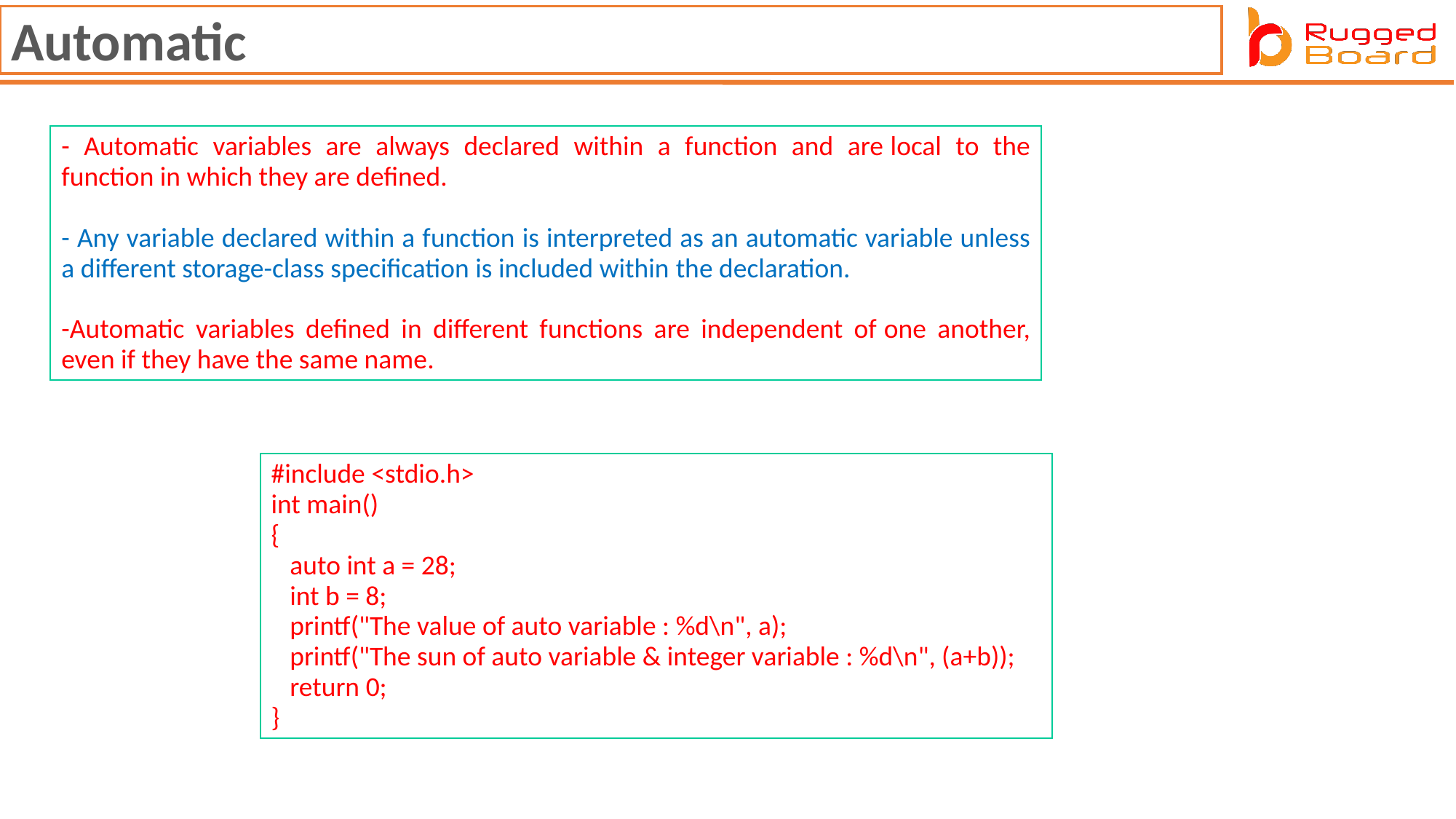

Automatic
- Automatic variables are always declared within a function and are local to the function in which they are defined.​
​
- Any variable declared within a function is interpreted as an automatic variable unless a different storage-class specification is included within the declaration.​
​
-Automatic variables defined in different functions are independent of one another, even if they have the same name.
#include <stdio.h>
int main()
{
   auto int a = 28;
   int b = 8;
   printf("The value of auto variable : %d\n", a);
   printf("The sun of auto variable & integer variable : %d\n", (a+b));
   return 0;
}